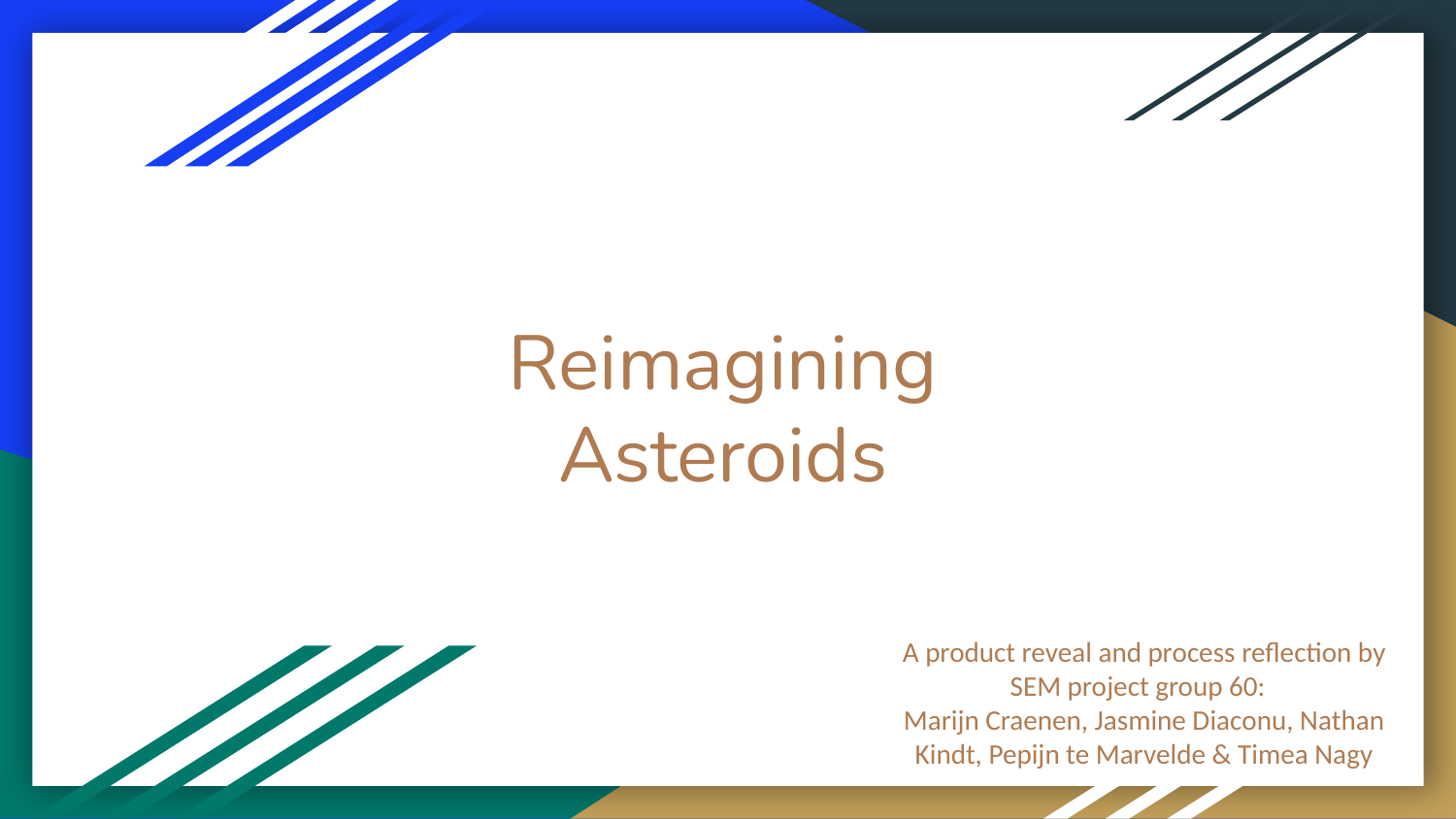

# Reimagining
Asteroids
A product reveal and process reflection by SEM project group 60:
Marijn Craenen, Jasmine Diaconu, Nathan Kindt, Pepijn te Marvelde & Timea Nagy